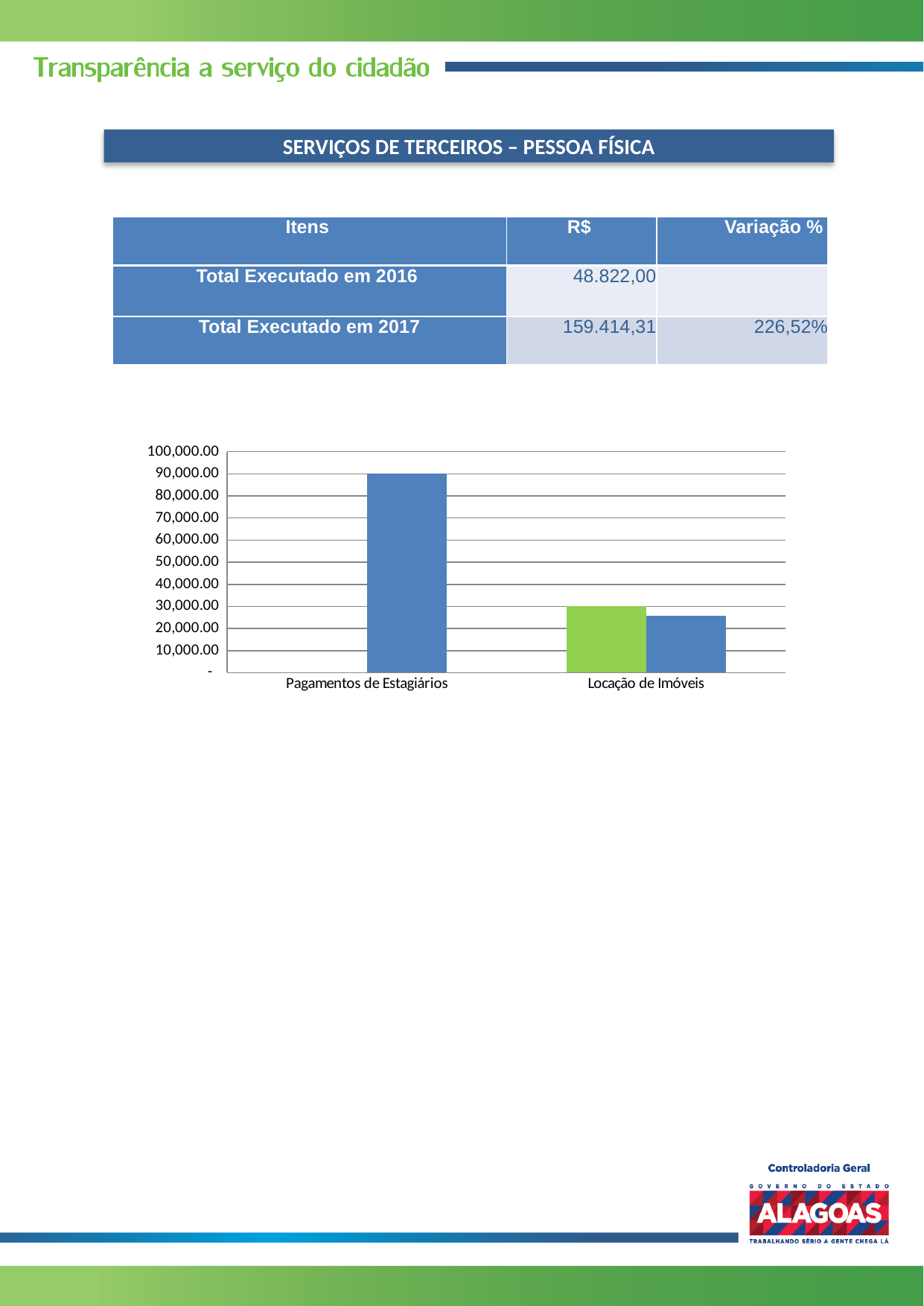

SERVIÇOS DE TERCEIROS – PESSOA FÍSICA
| Itens | R$ | Variação % |
| --- | --- | --- |
| Total Executado em 2016 | 48.822,00 |  |
| Total Executado em 2017 | 159.414,31 | 226,52% |

### Chart

| Category |  |  |
|---|---|---|
| Pagamentos de Estagiários | 0.0 | 90239.68000000001 |
| Locação de Imóveis | 29990.0 | 25768.0 |